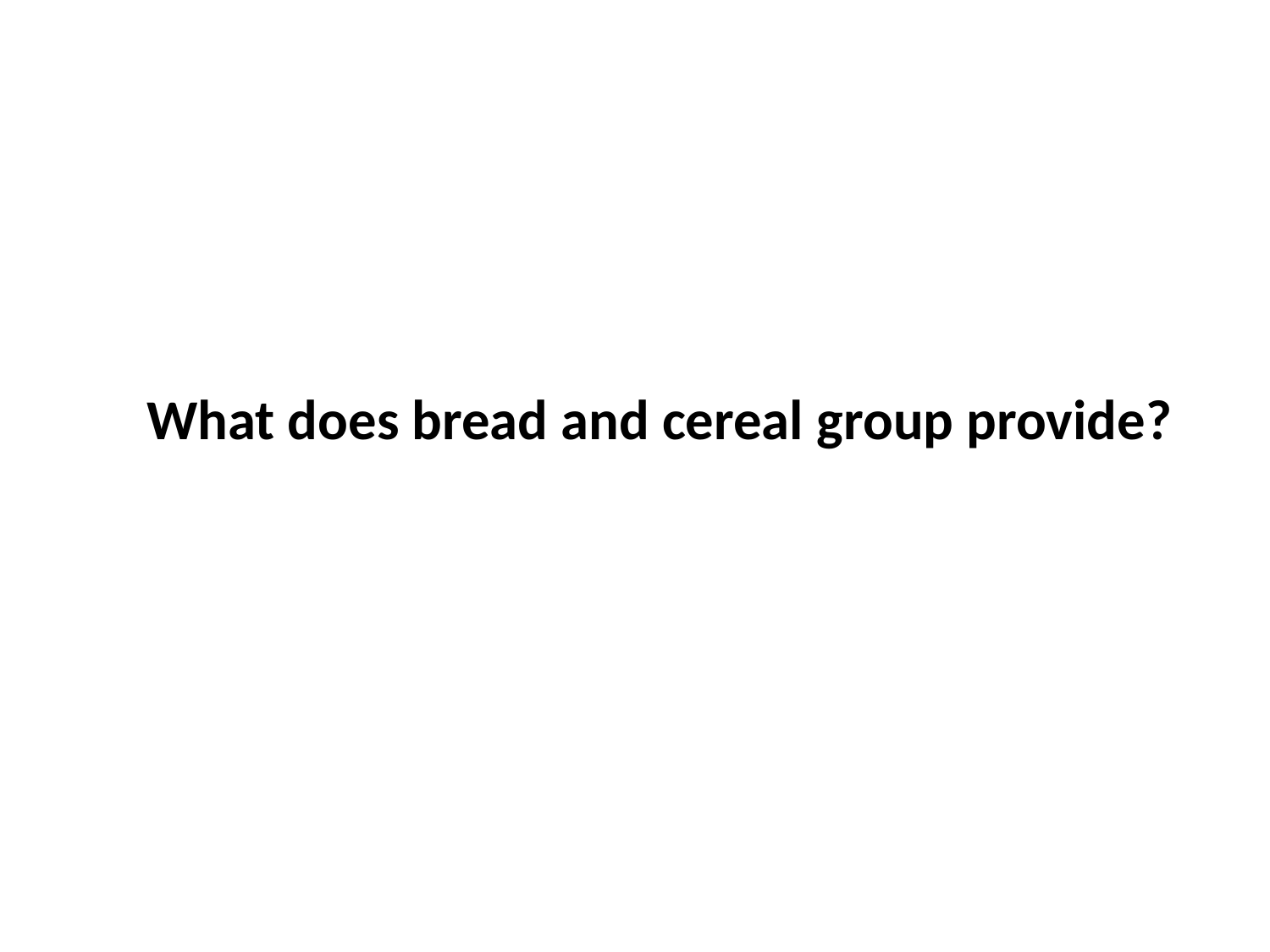

What does bread and cereal group provide?